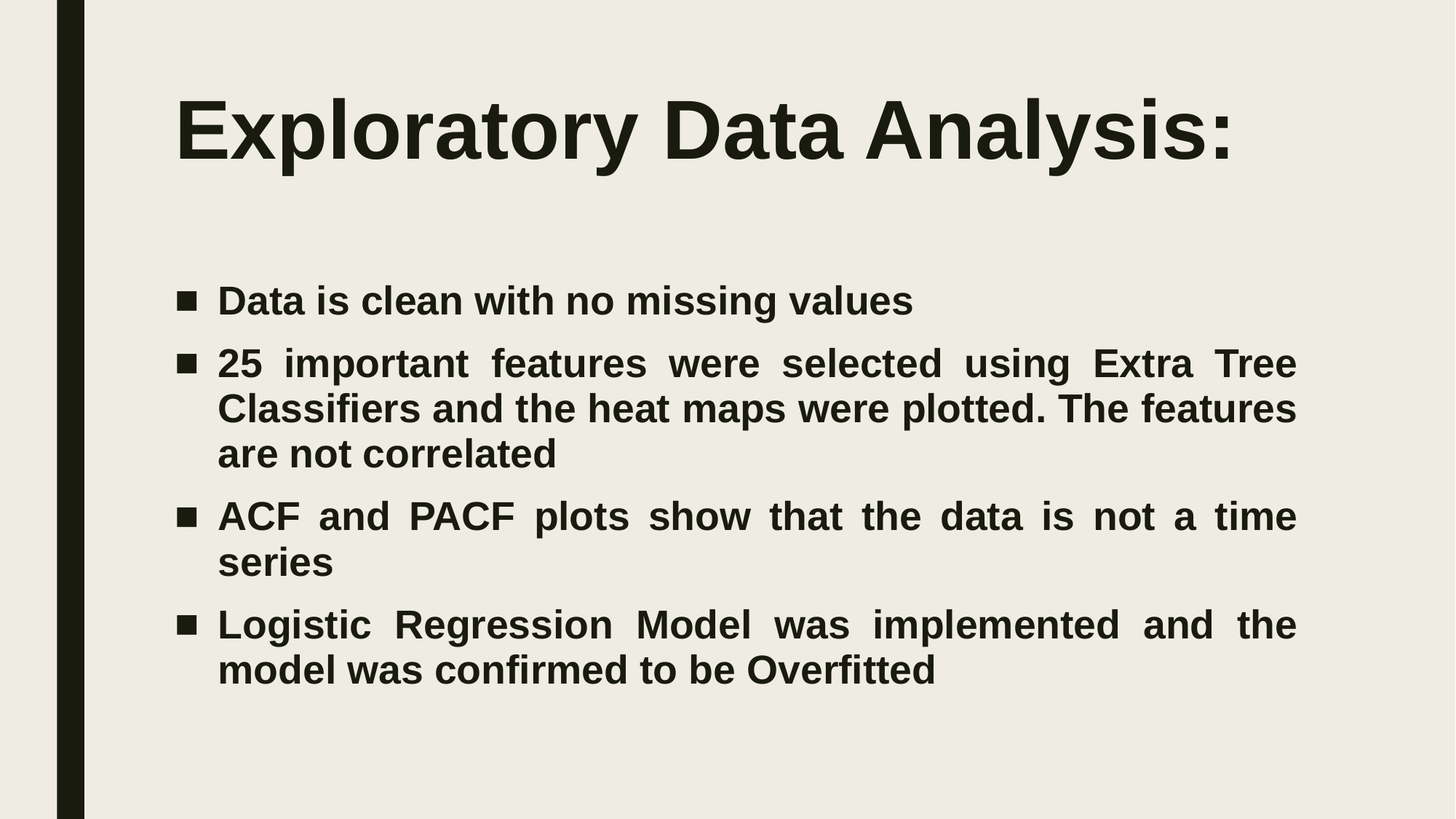

# Exploratory Data Analysis:
Data is clean with no missing values
25 important features were selected using Extra Tree Classifiers and the heat maps were plotted. The features are not correlated
ACF and PACF plots show that the data is not a time series
Logistic Regression Model was implemented and the model was confirmed to be Overfitted